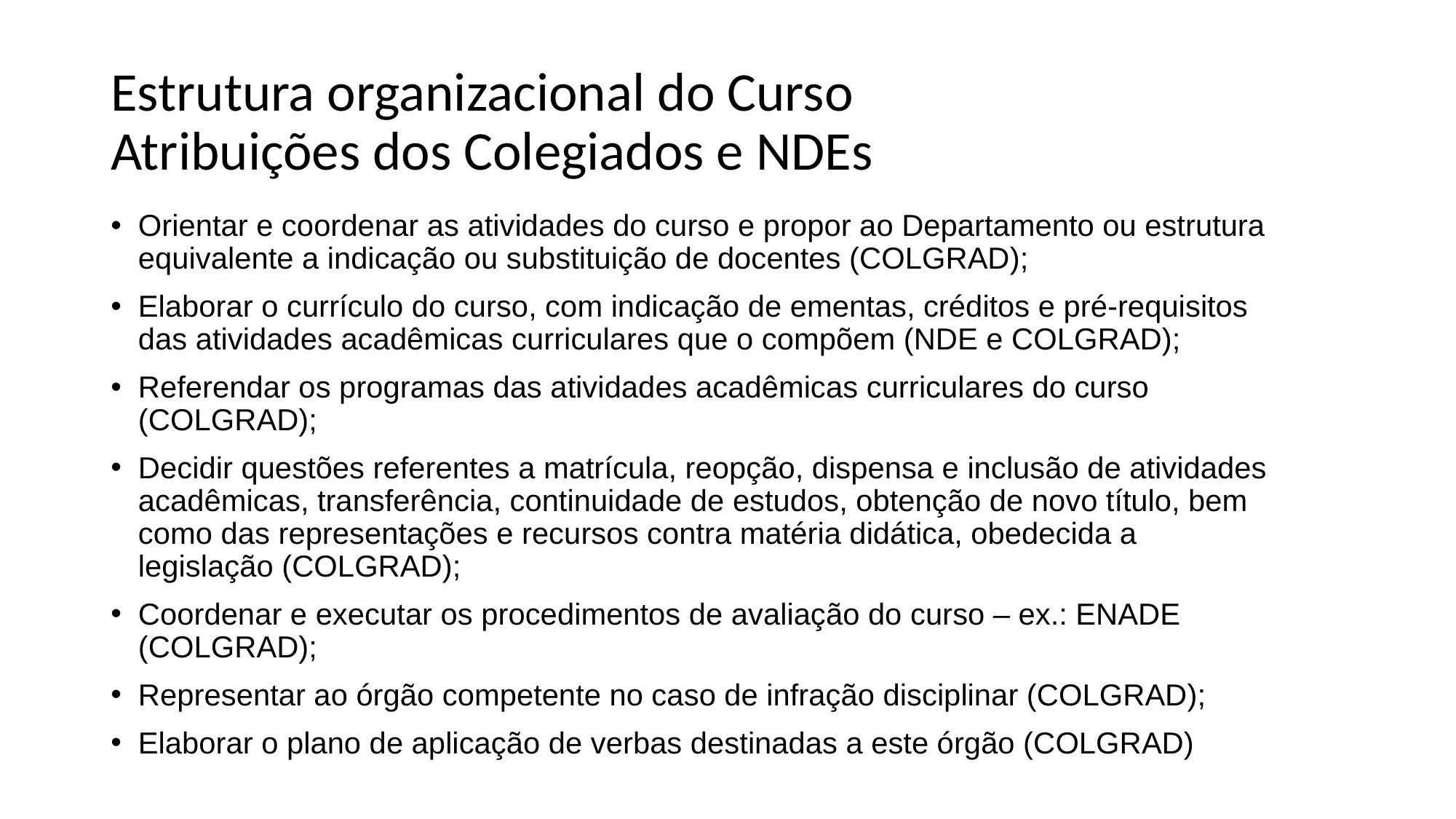

# Estrutura organizacional do Curso Atribuições dos Colegiados e NDEs
Orientar e coordenar as atividades do curso e propor ao Departamento ou estrutura equivalente a indicação ou substituição de docentes (COLGRAD);
Elaborar o currículo do curso, com indicação de ementas, créditos e pré-requisitos das atividades acadêmicas curriculares que o compõem (NDE e COLGRAD);
Referendar os programas das atividades acadêmicas curriculares do curso (COLGRAD);
Decidir questões referentes a matrícula, reopção, dispensa e inclusão de atividades acadêmicas, transferência, continuidade de estudos, obtenção de novo título, bem como das representações e recursos contra matéria didática, obedecida a legislação (COLGRAD);
Coordenar e executar os procedimentos de avaliação do curso – ex.: ENADE (COLGRAD);
Representar ao órgão competente no caso de infração disciplinar (COLGRAD);
Elaborar o plano de aplicação de verbas destinadas a este órgão (COLGRAD)